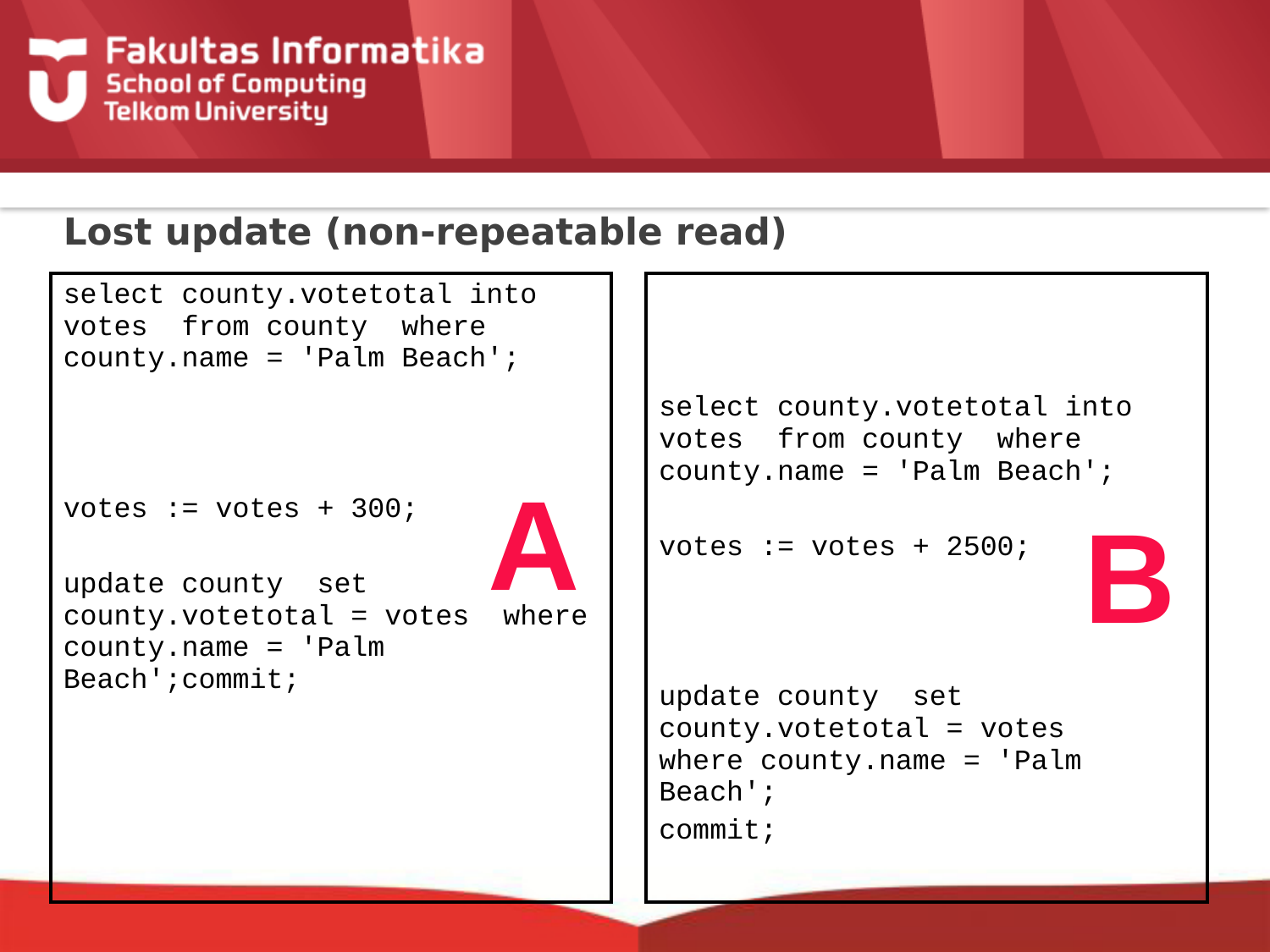

# Lost update (non-repeatable read)
| select county.votetotal into votes from county where county.name = 'Palm Beach'; votes := votes + 300; update county set county.votetotal = votes where county.name = 'Palm Beach';commit; |
| --- |
| select county.votetotal into votes from county where county.name = 'Palm Beach'; votes := votes + 2500; update county set county.votetotal = votes where county.name = 'Palm Beach'; commit; |
| --- |
A
B